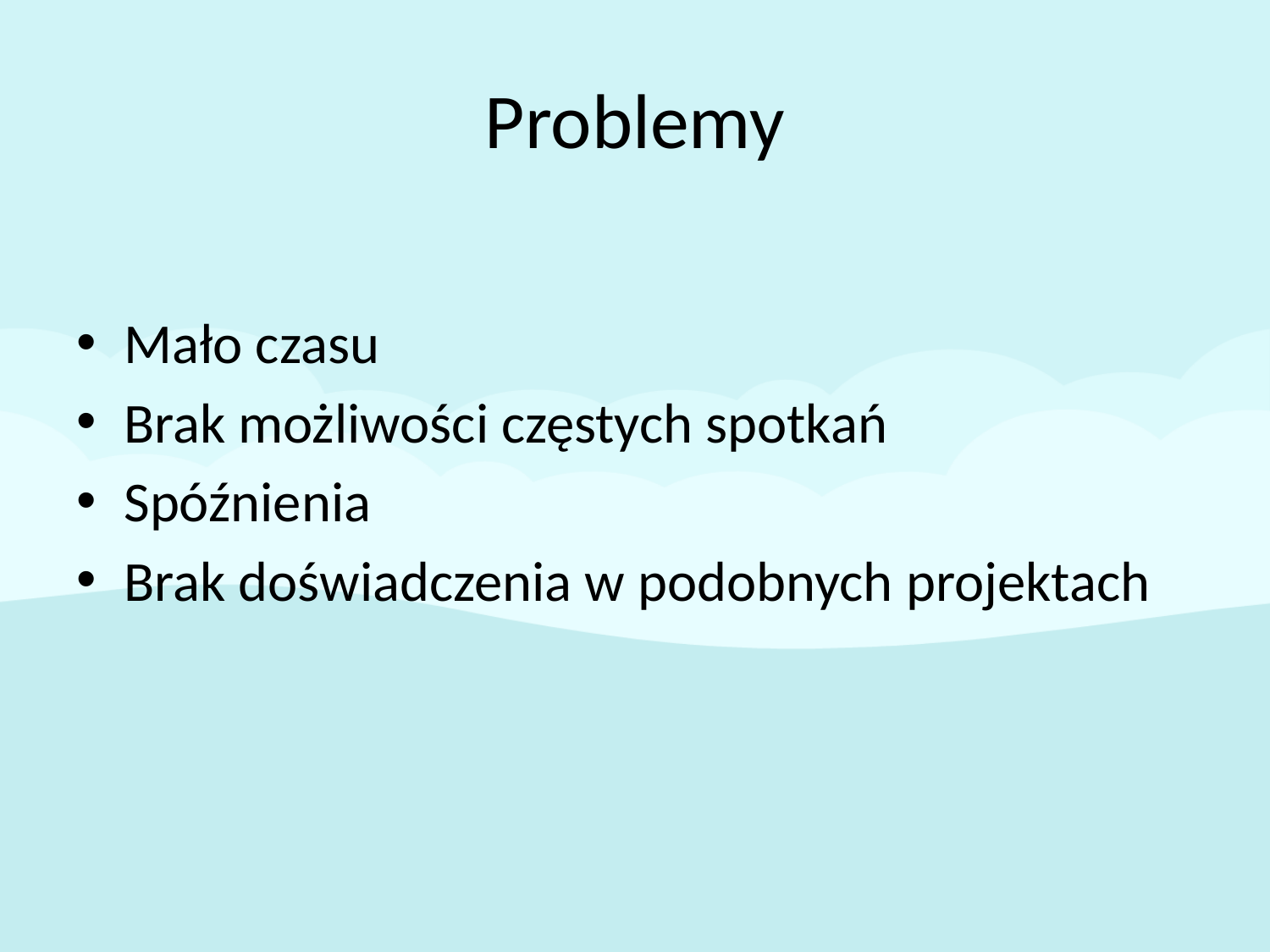

# Problemy

Mało czasu
Brak możliwości częstych spotkań
Spóźnienia
Brak doświadczenia w podobnych projektach